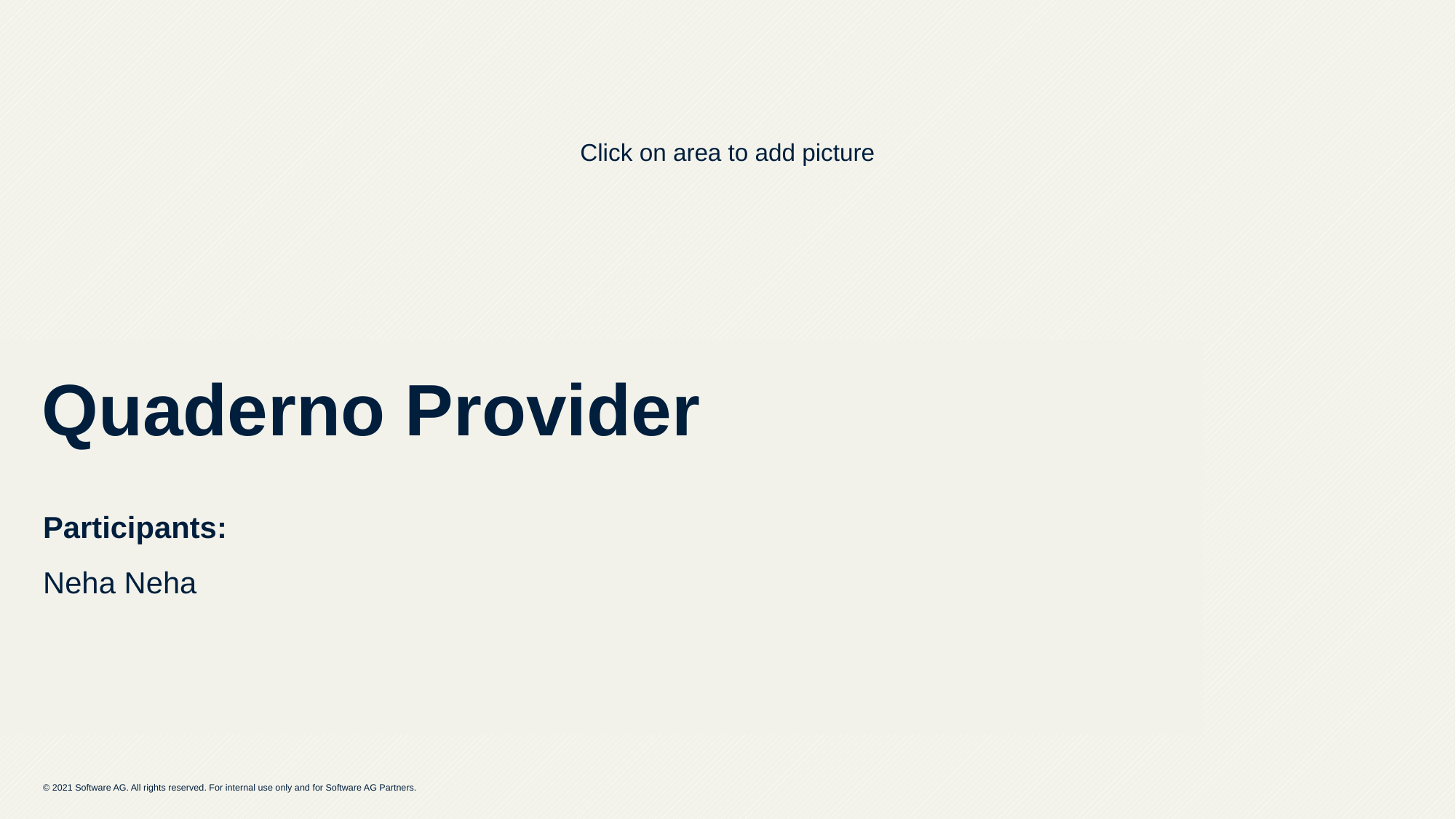

# Quaderno Provider
Participants:
Neha Neha

© 2021 Software AG. All rights reserved. For internal use only and for Software AG Partners.
1